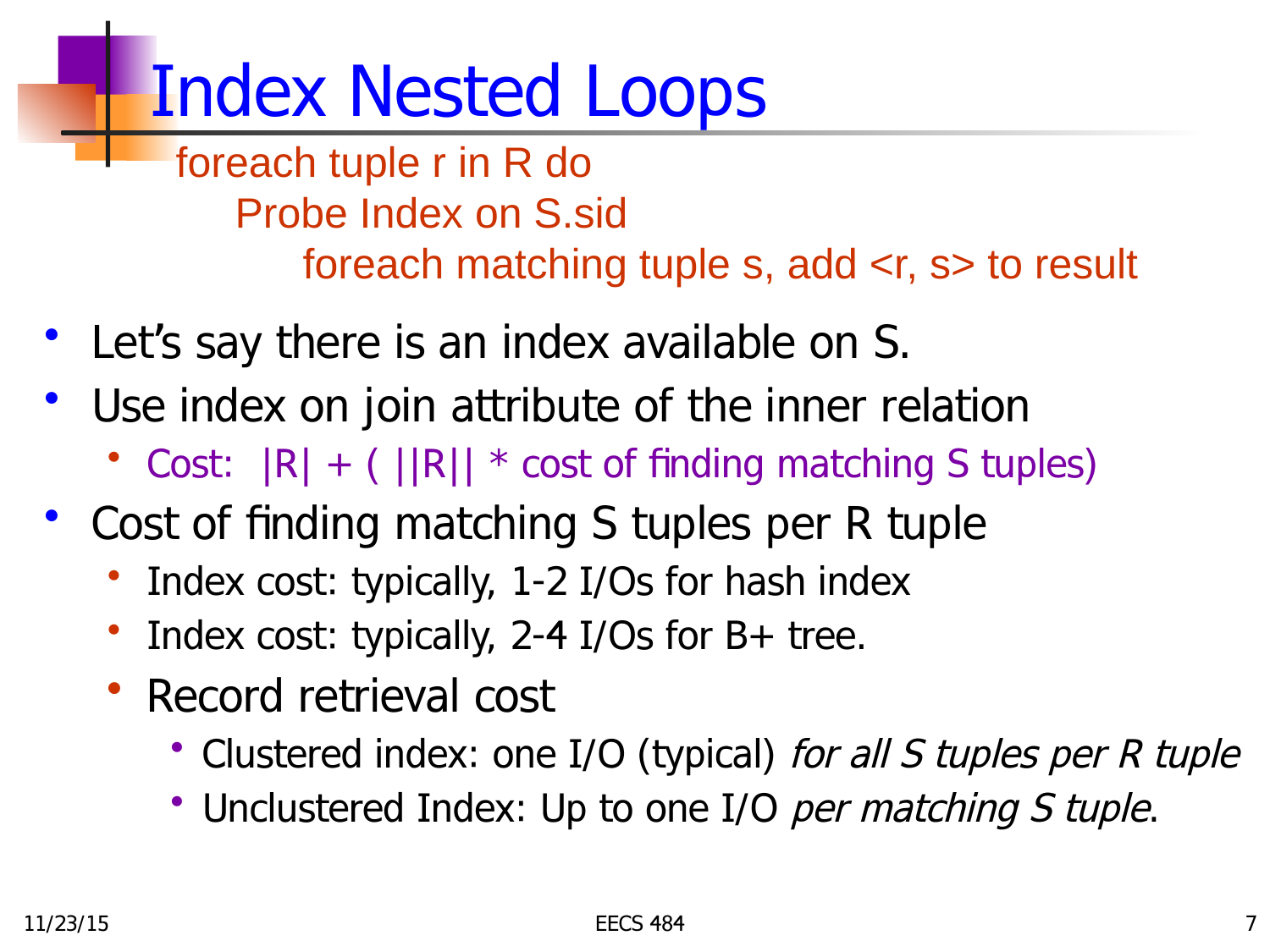

# Index Nested Loops
foreach tuple r in R do
     Probe Index on S.sid
	foreach matching tuple s, add <r, s> to result
Let’s say there is an index available on S.
Use index on join attribute of the inner relation
Cost:  |R| + ( ||R|| * cost of finding matching S tuples)
Cost of finding matching S tuples per R tuple
Index cost: typically, 1-2 I/Os for hash index
Index cost: typically, 2-4 I/Os for B+ tree.
Record retrieval cost
Clustered index: one I/O (typical) for all S tuples per R tuple
Unclustered Index: Up to one I/O per matching S tuple.
11/23/15
EECS 484
7